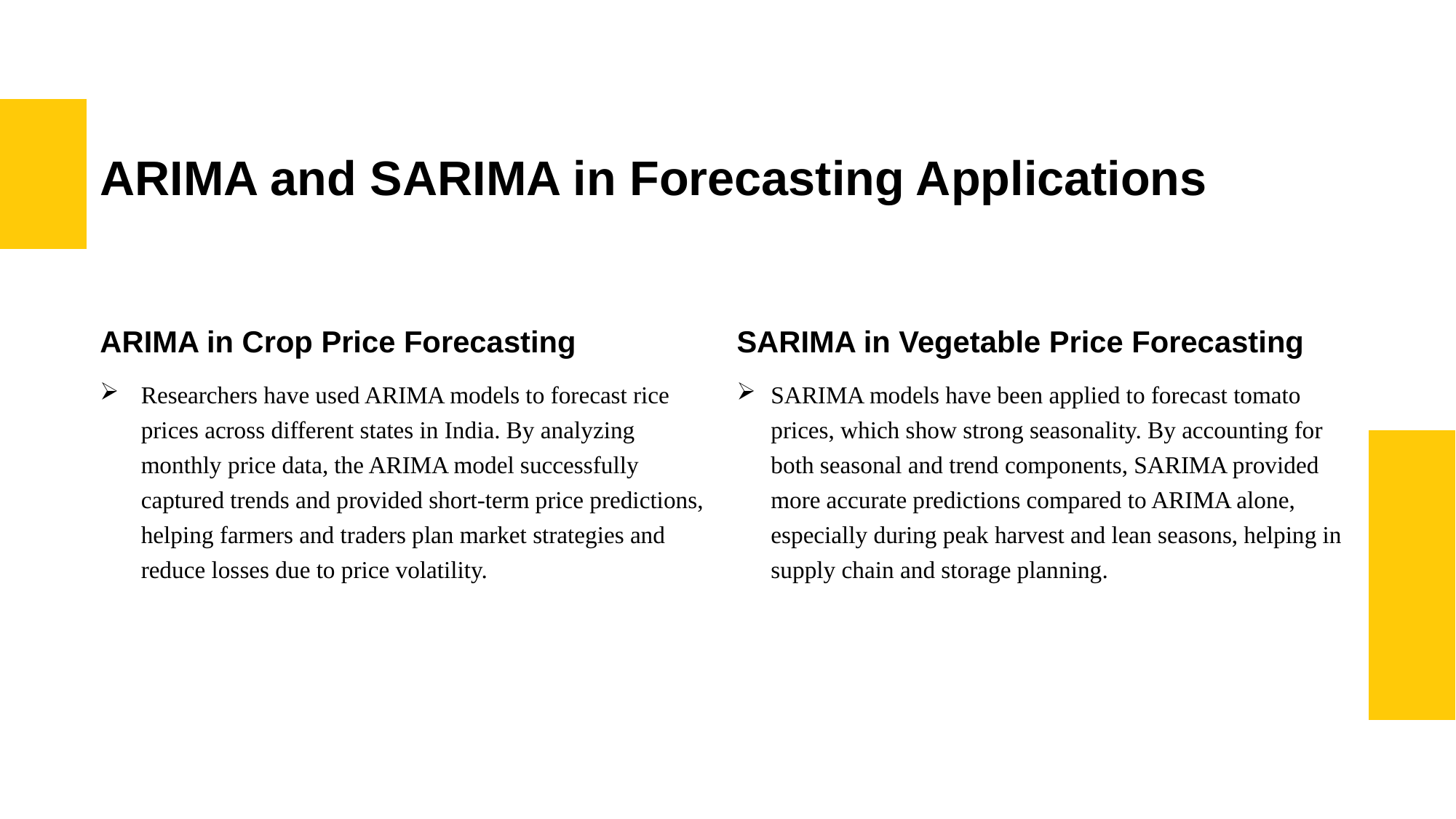

# ARIMA and SARIMA in Forecasting Applications
ARIMA in Crop Price Forecasting
Researchers have used ARIMA models to forecast rice prices across different states in India. By analyzing monthly price data, the ARIMA model successfully captured trends and provided short-term price predictions, helping farmers and traders plan market strategies and reduce losses due to price volatility.

SARIMA in Vegetable Price Forecasting
SARIMA models have been applied to forecast tomato prices, which show strong seasonality. By accounting for both seasonal and trend components, SARIMA provided more accurate predictions compared to ARIMA alone, especially during peak harvest and lean seasons, helping in supply chain and storage planning.